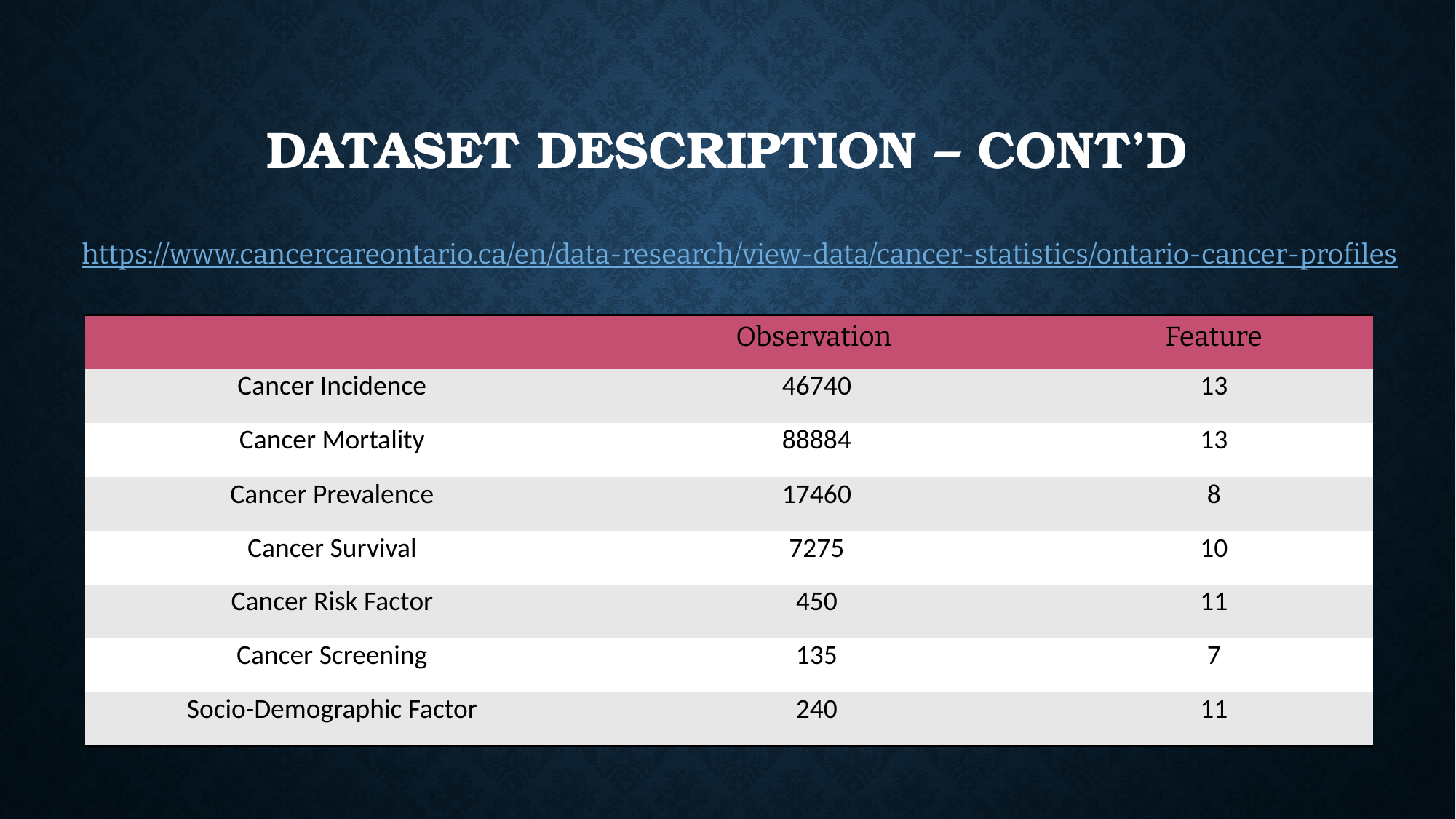

# Dataset description – Cont’d
https://www.cancercareontario.ca/en/data-research/view-data/cancer-statistics/ontario-cancer-profiles
|  | Observation | Feature |
| --- | --- | --- |
| Cancer Incidence | 46740 | 13 |
| Cancer Mortality | 88884 | 13 |
| Cancer Prevalence | 17460 | 8 |
| Cancer Survival | 7275 | 10 |
| Cancer Risk Factor | 450 | 11 |
| Cancer Screening | 135 | 7 |
| Socio-Demographic Factor | 240 | 11 |